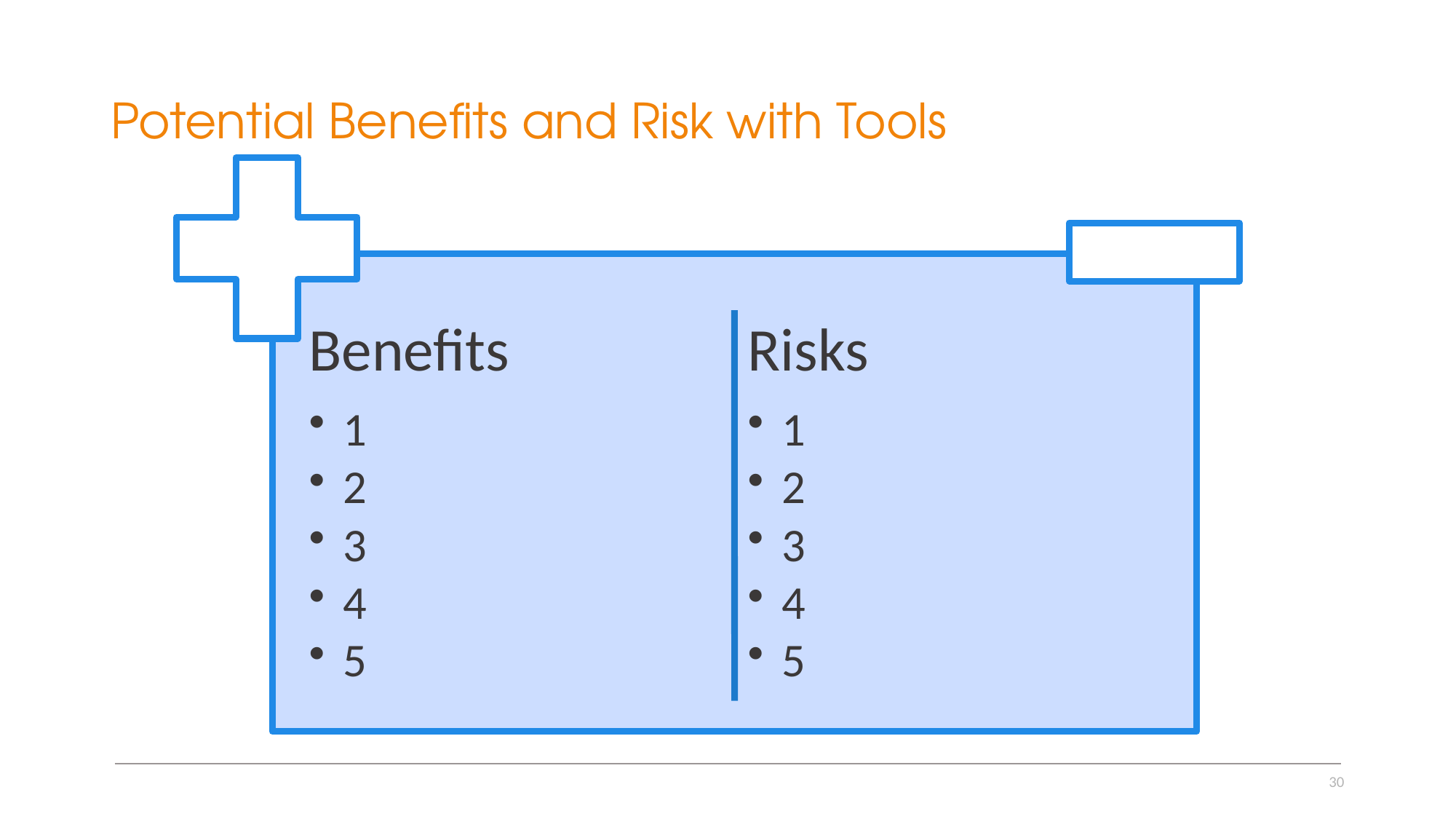

# Potential Benefits and Risk with Tools
Benefits
1
2
3
4
5
Risks
1
2
3
4
5
30